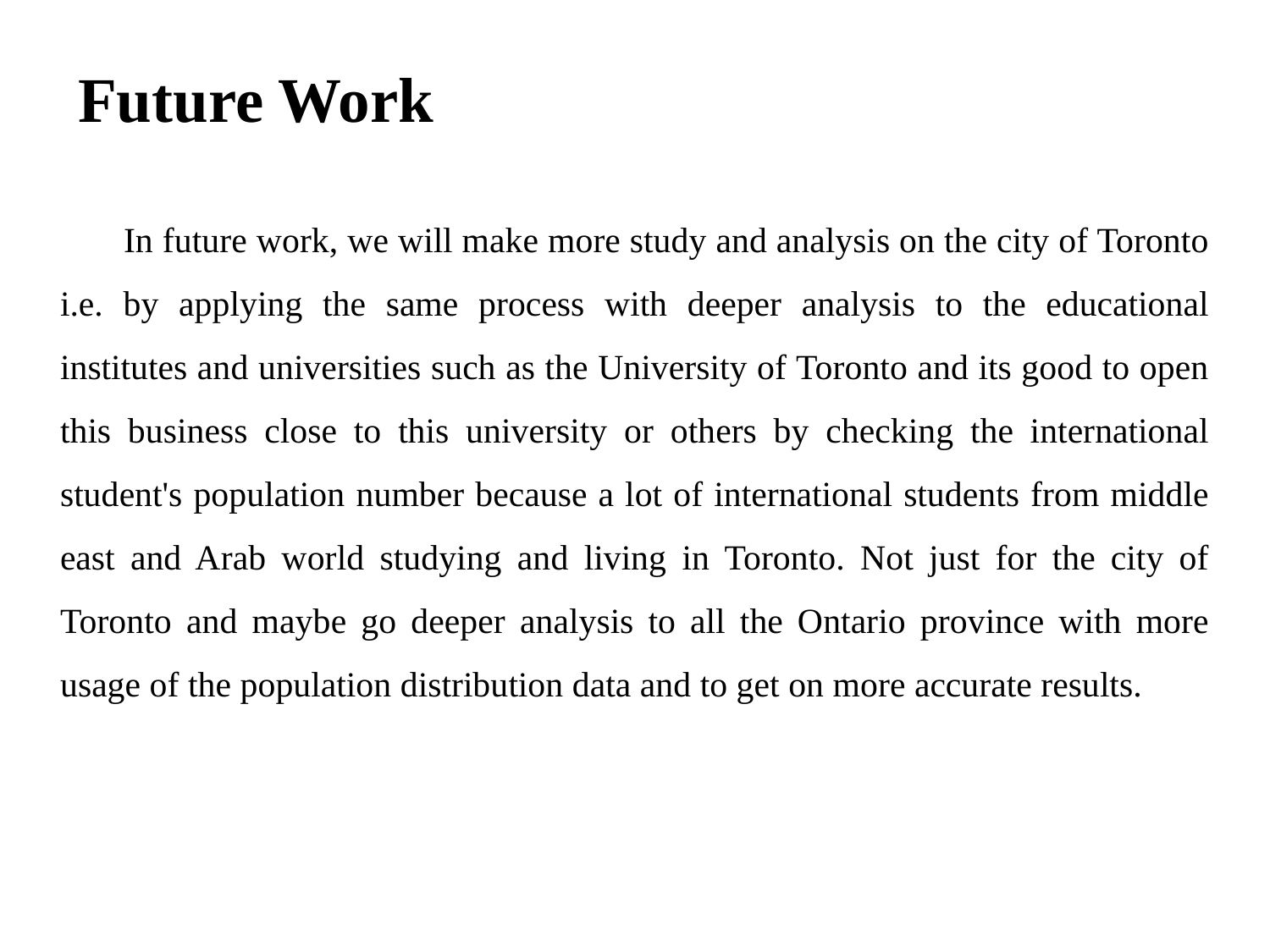

Future Work
In future work, we will make more study and analysis on the city of Toronto i.e. by applying the same process with deeper analysis to the educational institutes and universities such as the University of Toronto and its good to open this business close to this university or others by checking the international student's population number because a lot of international students from middle east and Arab world studying and living in Toronto. Not just for the city of Toronto and maybe go deeper analysis to all the Ontario province with more usage of the population distribution data and to get on more accurate results.